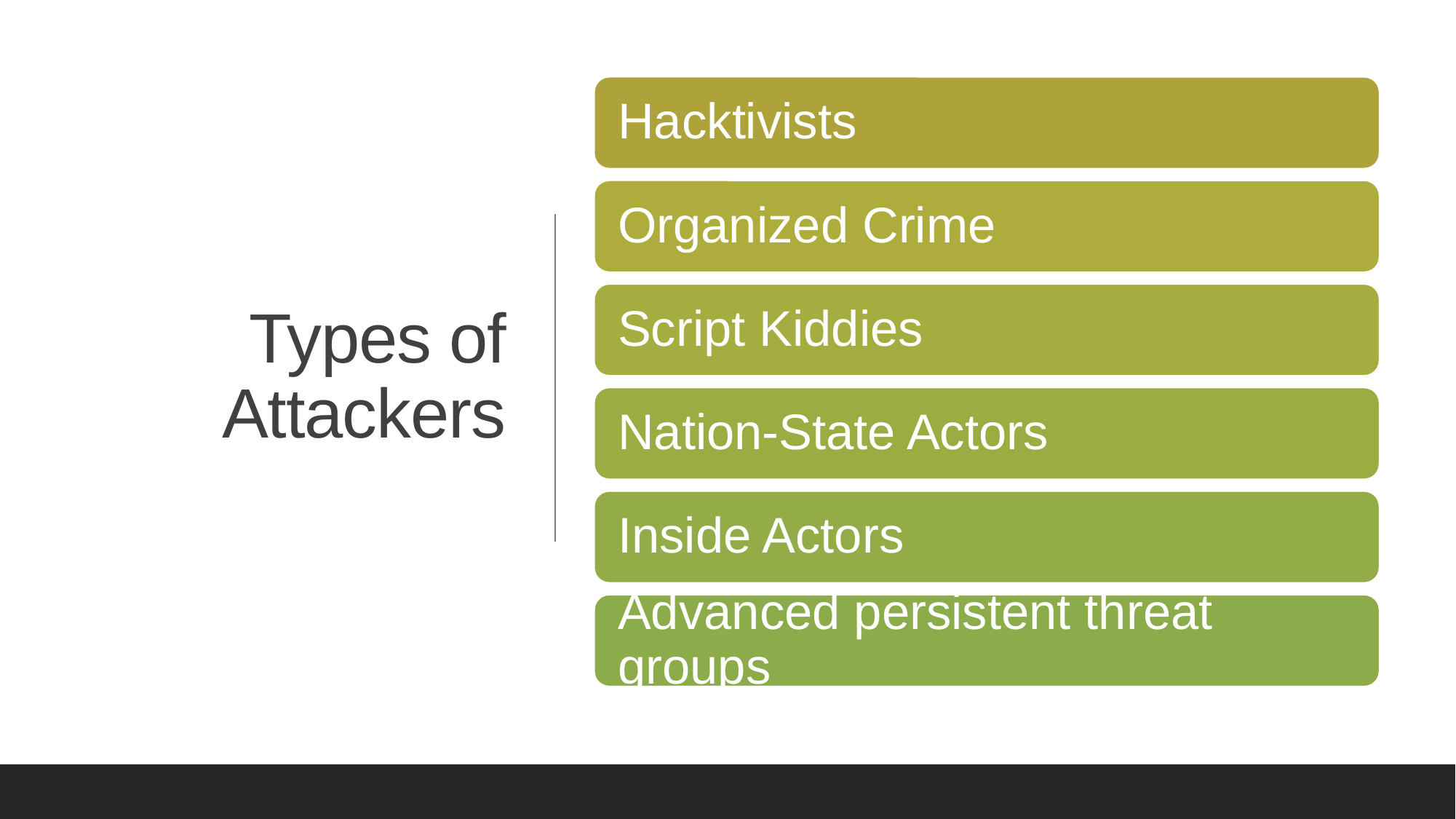

# Types of Attackers
Hacktivists
Organized Crime
Script Kiddies
Nation-State Actors
Inside Actors
Advanced persistent threat groups